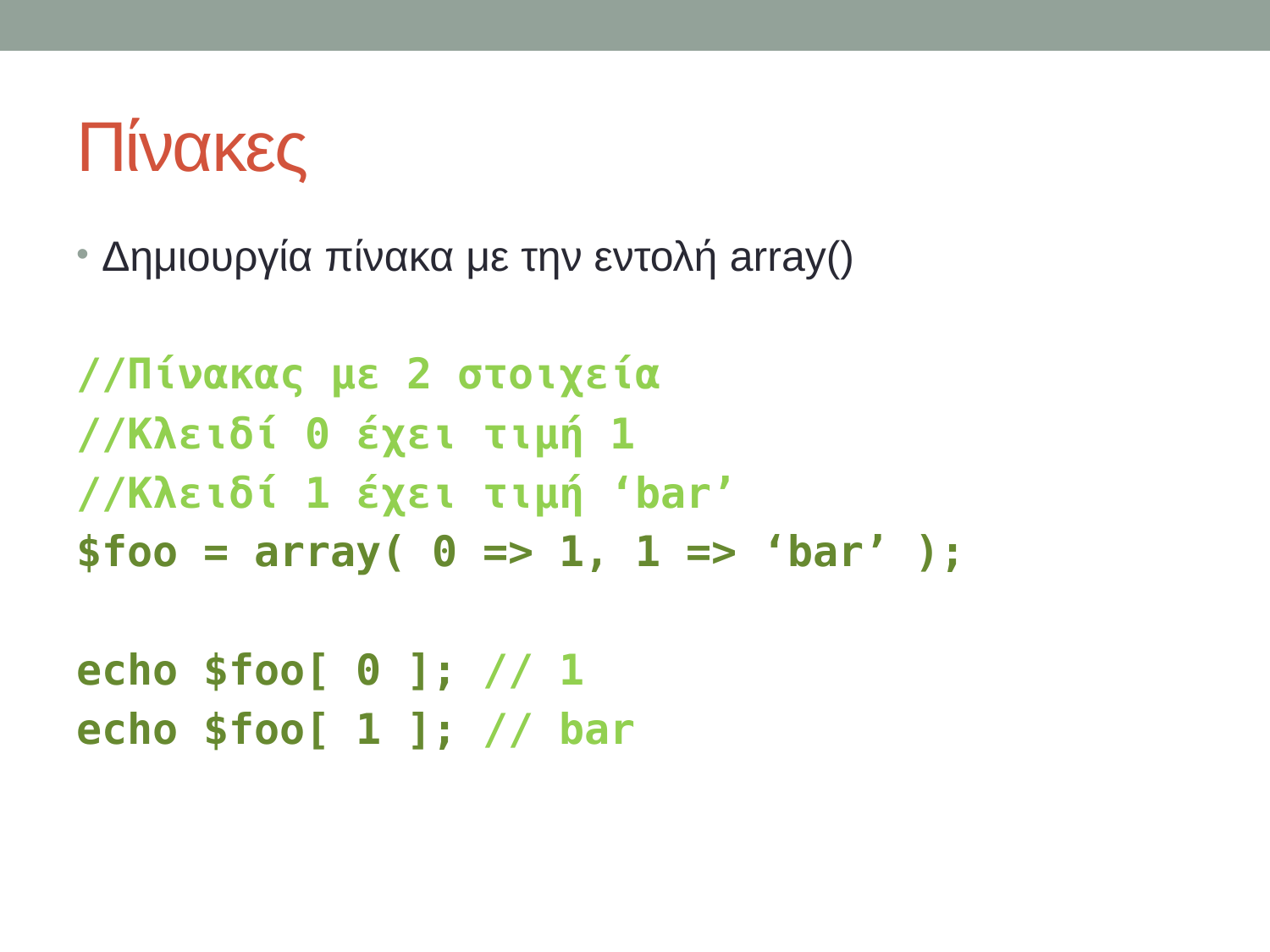

# Πίνακες
Δημιουργία πίνακα με την εντολή array()

//Πίνακας με 2 στοιχεία
//Κλειδί 0 έχει τιμή 1
//Κλειδί 1 έχει τιμή ‘bar’
$foo = array( 0 => 1, 1 => ‘bar’ );

echo $foo[ 0 ]; // 1
echo $foo[ 1 ]; // bar